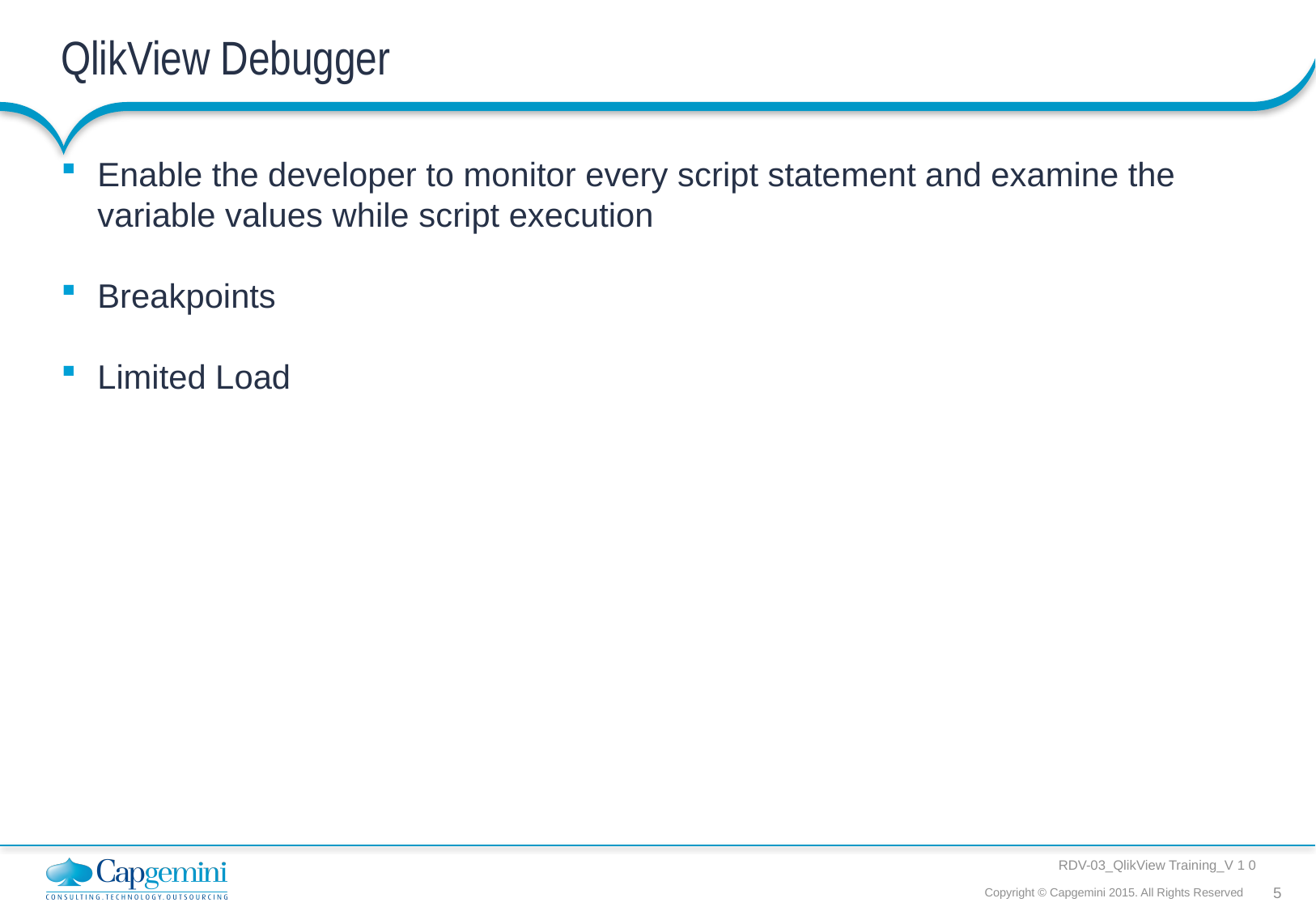

# QlikView Debugger
Enable the developer to monitor every script statement and examine the variable values while script execution
Breakpoints
Limited Load